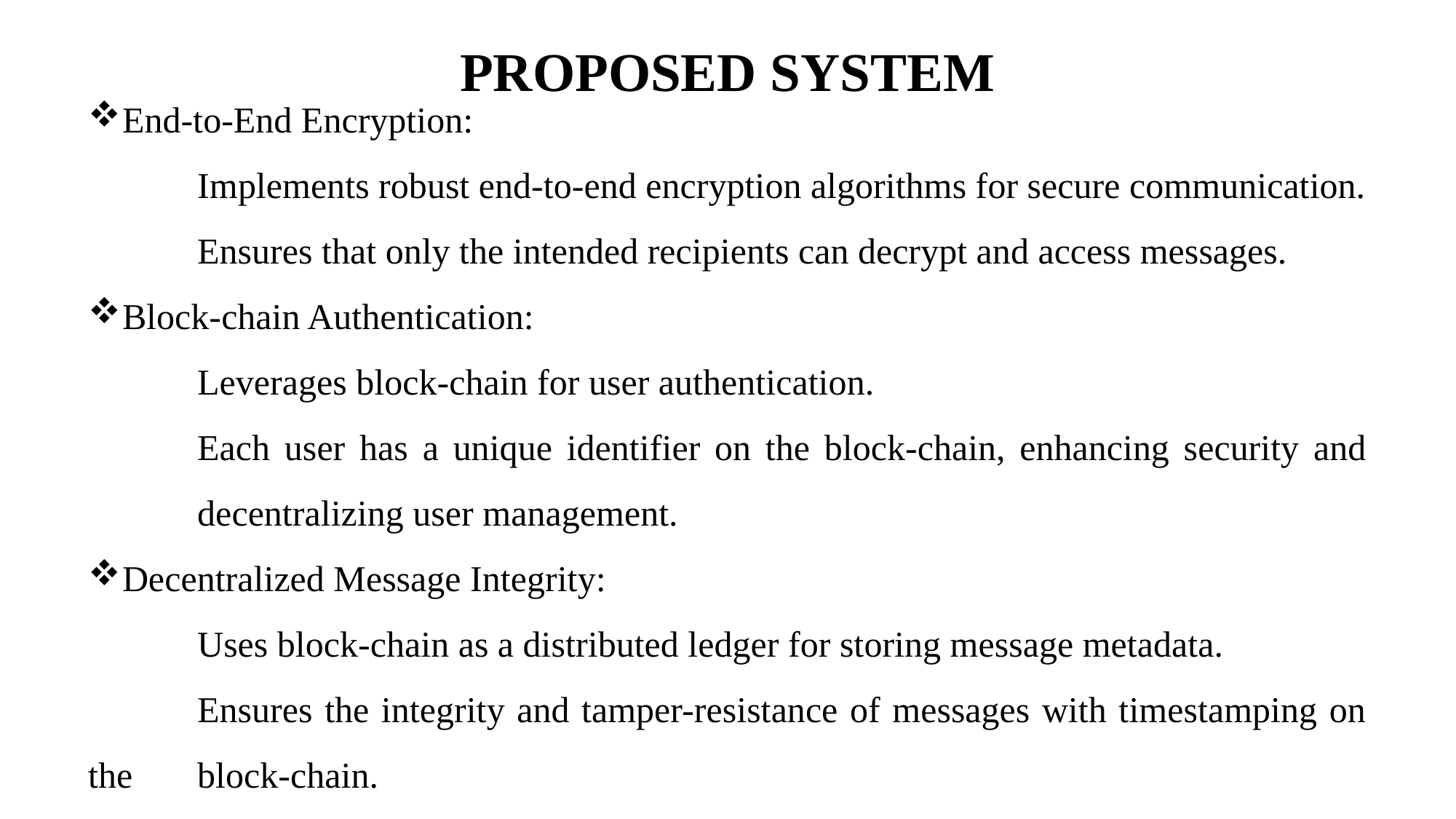

# PROPOSED SYSTEM
End-to-End Encryption:
	Implements robust end-to-end encryption algorithms for secure communication.
	Ensures that only the intended recipients can decrypt and access messages.
Block-chain Authentication:
	Leverages block-chain for user authentication.
	Each user has a unique identifier on the block-chain, enhancing security and 	decentralizing user management.
Decentralized Message Integrity:
	Uses block-chain as a distributed ledger for storing message metadata.
	Ensures the integrity and tamper-resistance of messages with timestamping on the 	block-chain.